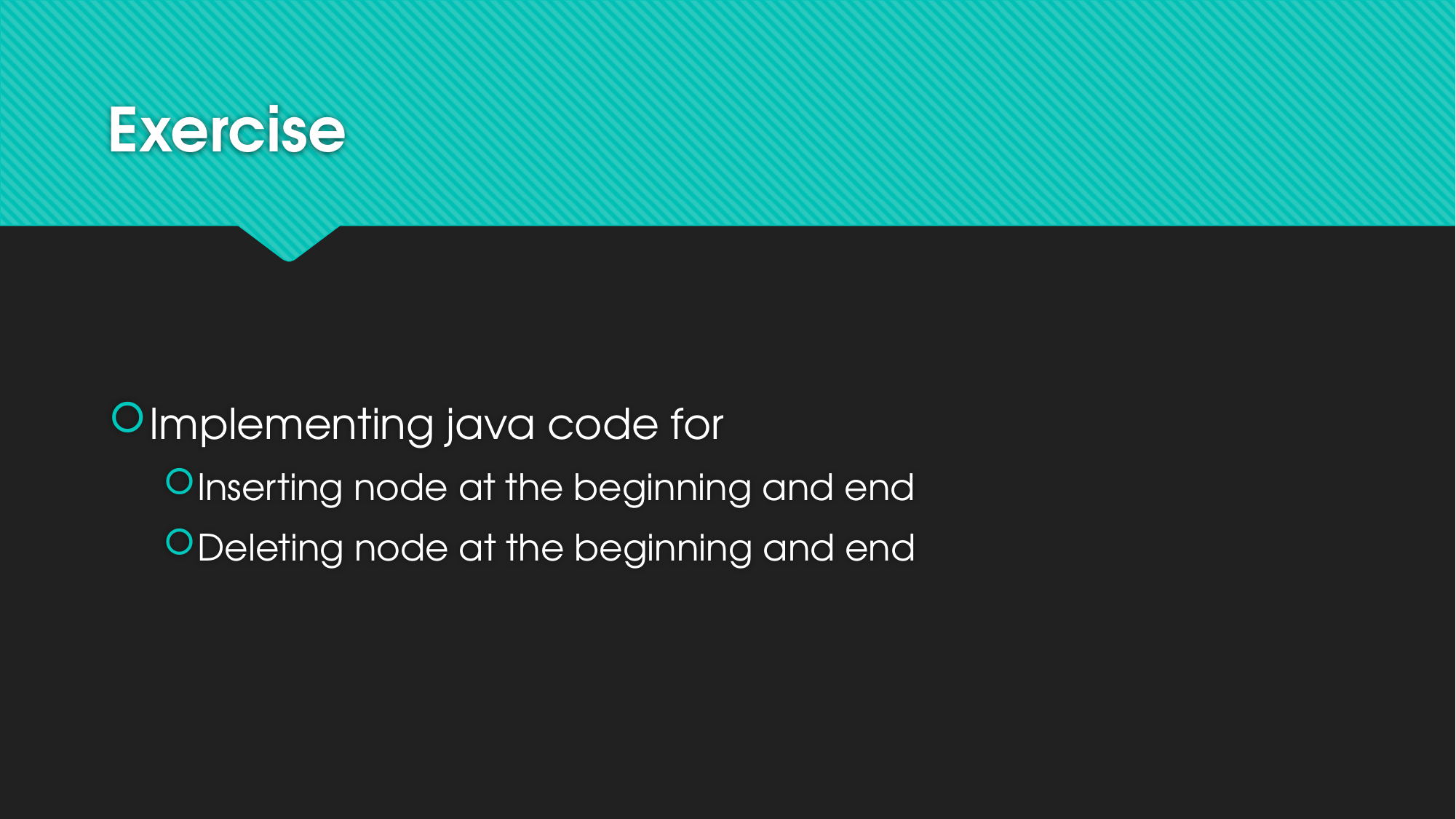

# Exercise
Implementing java code for
Inserting node at the beginning and end
Deleting node at the beginning and end